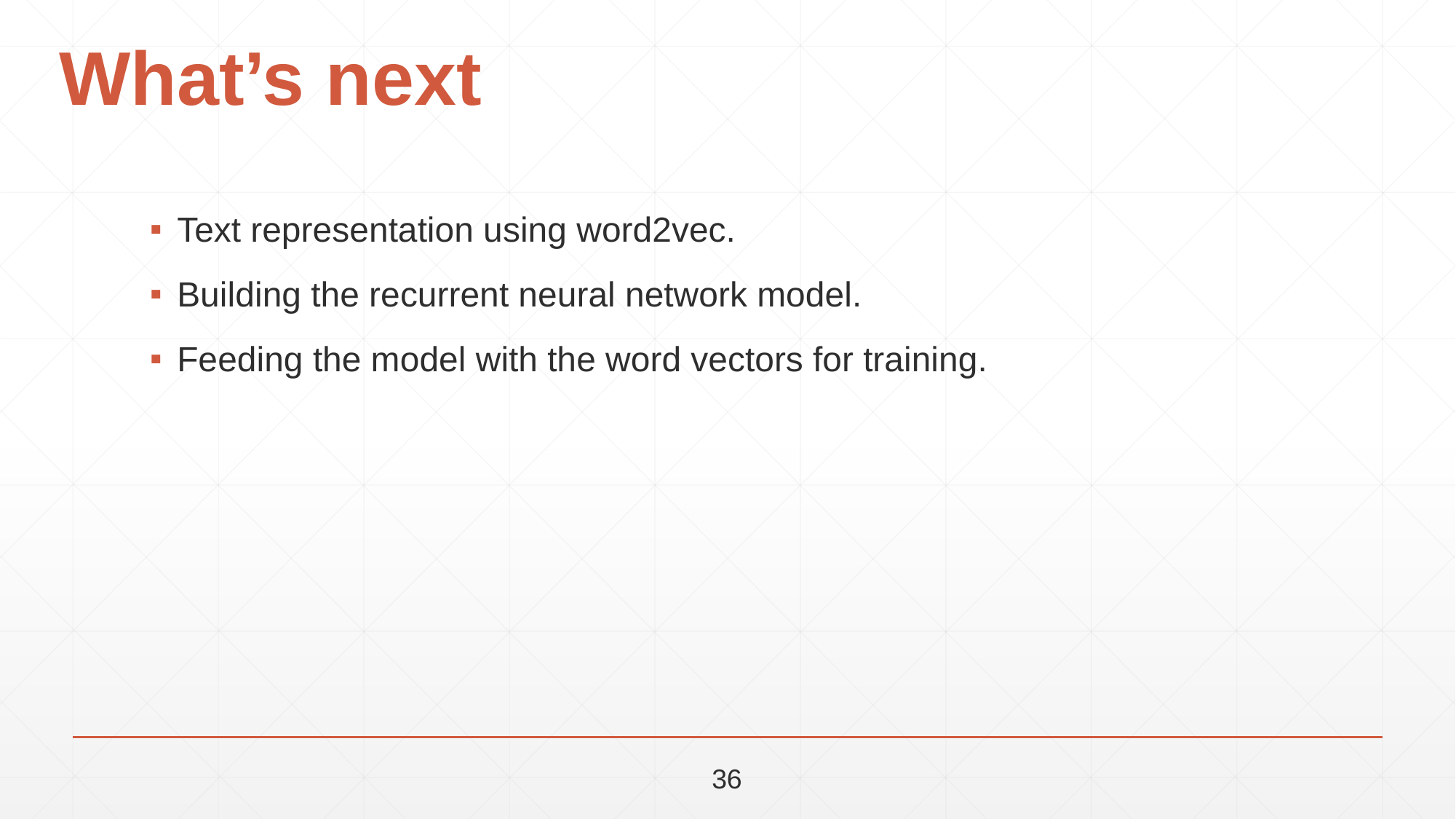

What’s next
Text representation using word2vec.
Building the recurrent neural network model.
Feeding the model with the word vectors for training.
36